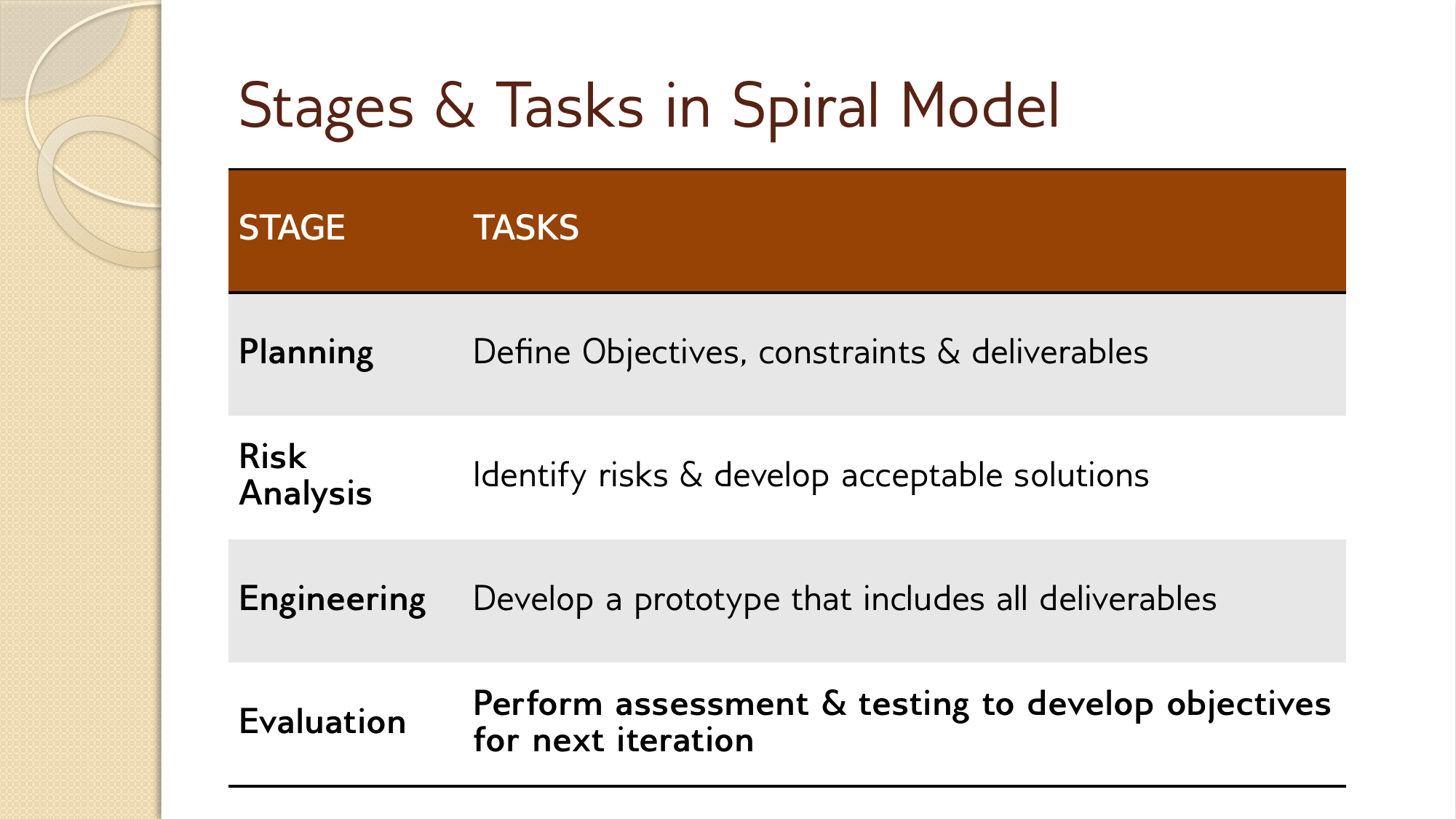

# Stages & Tasks in Spiral Model
| STAGE | TASKS |
| --- | --- |
| Planning | Define Objectives, constraints & deliverables |
| Risk Analysis | Identify risks & develop acceptable solutions |
| Engineering | Develop a prototype that includes all deliverables |
| Evaluation | Perform assessment & testing to develop objectives for next iteration |